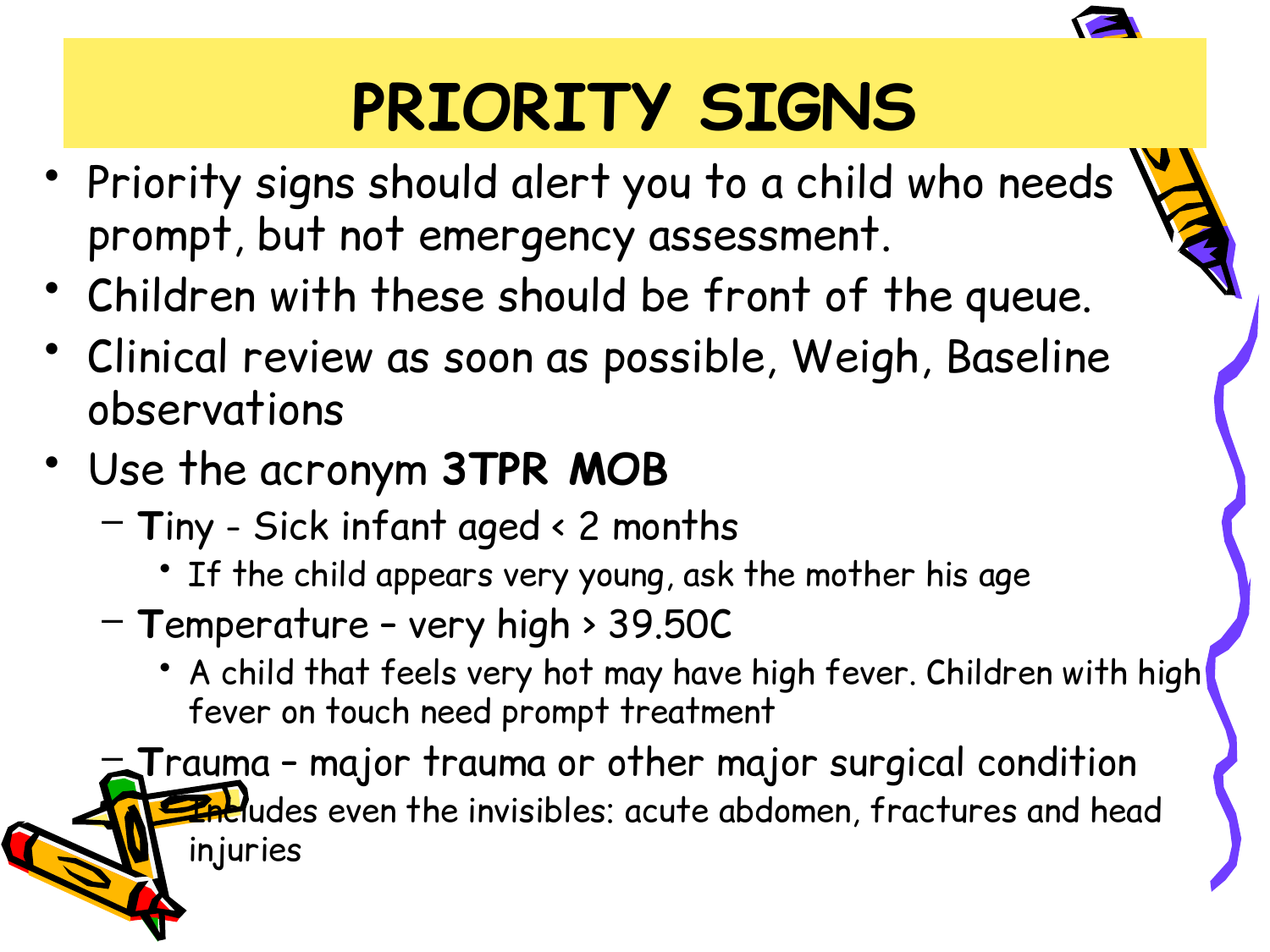

# PRIORITY SIGNS
Priority signs should alert you to a child who needs prompt, but not emergency assessment.
Children with these should be front of the queue.
Clinical review as soon as possible, Weigh, Baseline observations
Use the acronym 3TPR MOB
Tiny - Sick infant aged < 2 months
If the child appears very young, ask the mother his age
Temperature – very high > 39.50C
A child that feels very hot may have high fever. Children with high fever on touch need prompt treatment
Trauma – major trauma or other major surgical condition
Includes even the invisibles: acute abdomen, fractures and head injuries